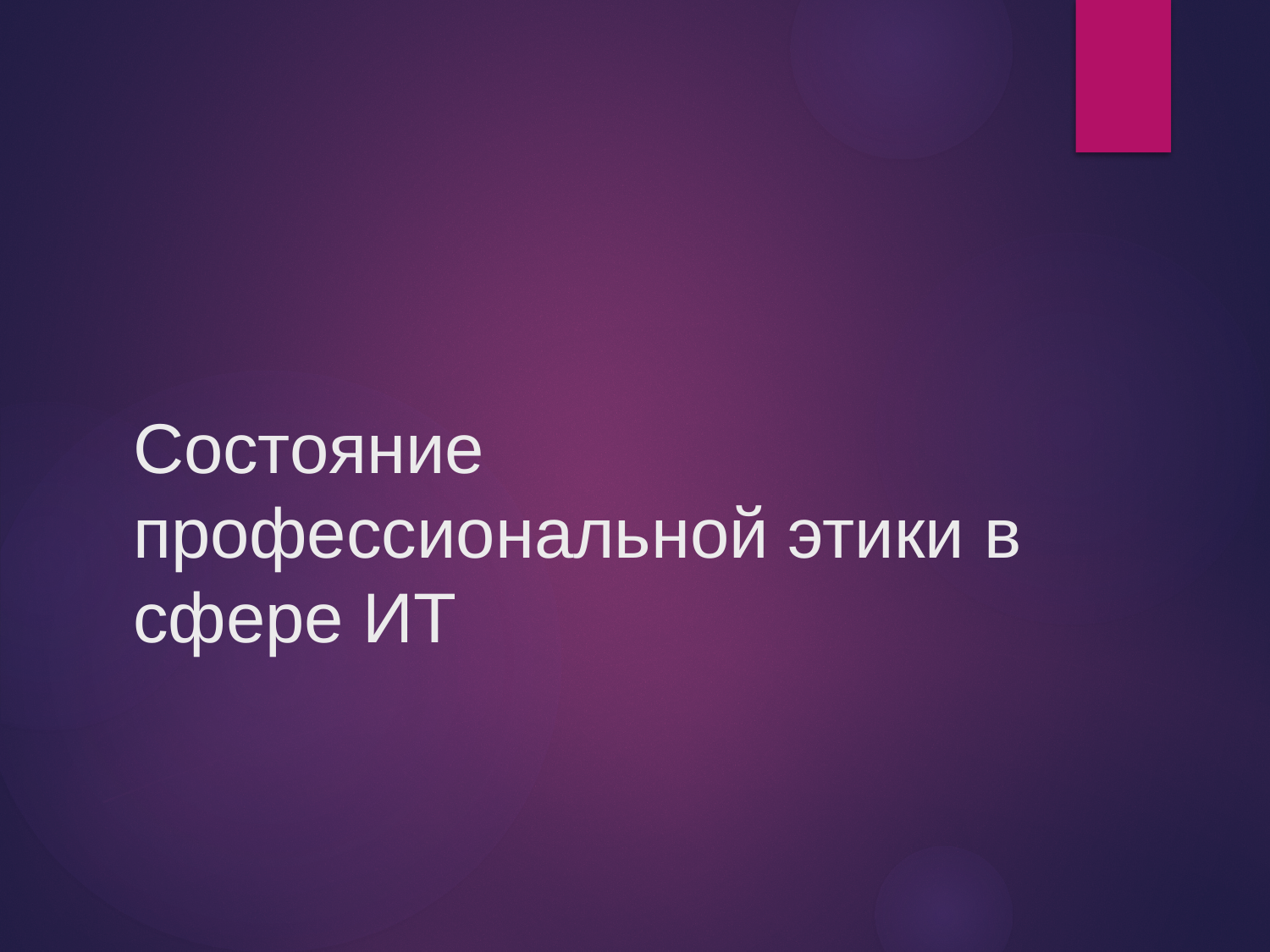

# Состояние профессиональной этики в сфере ИТ